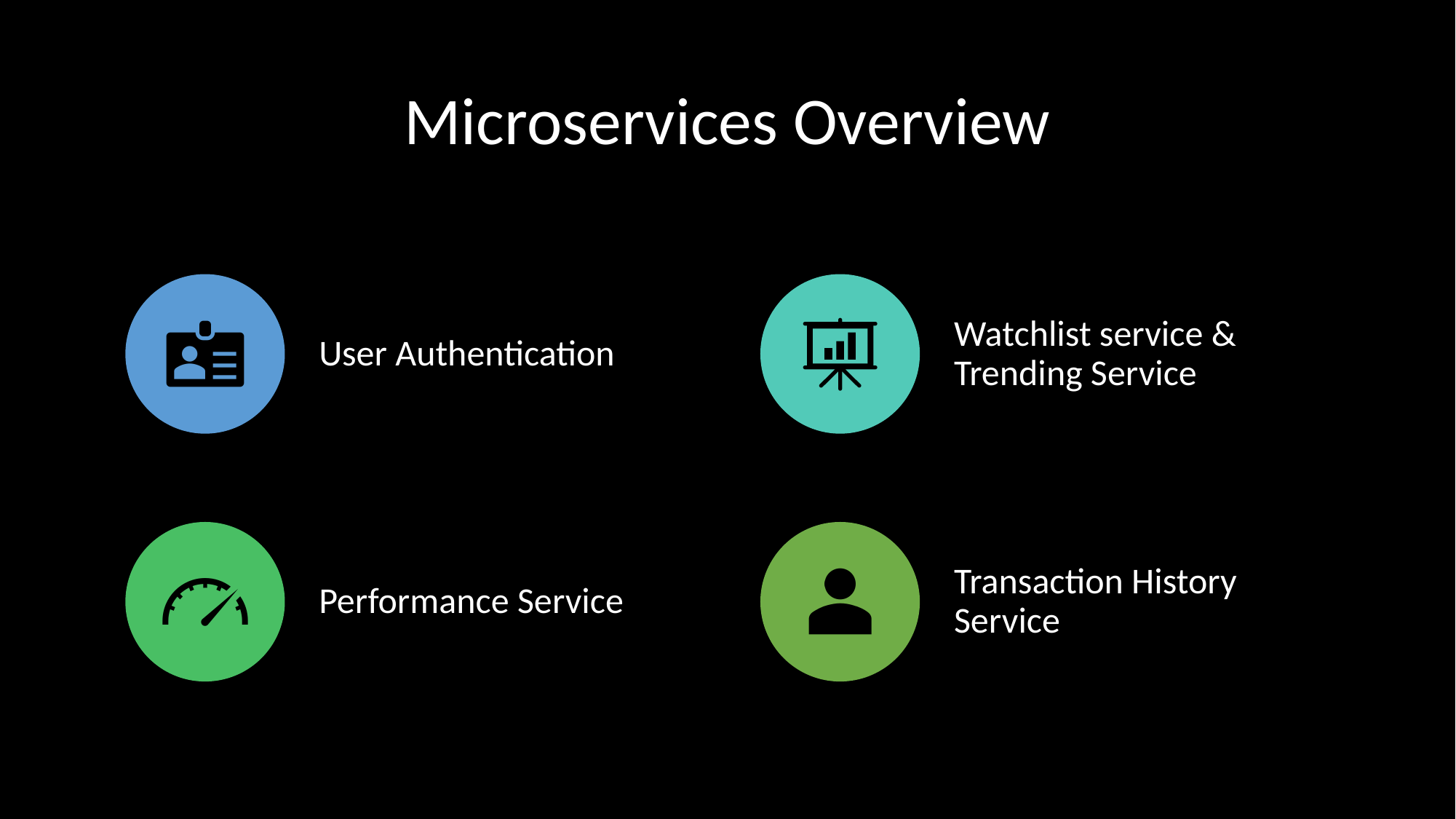

# Microservices Overview
User Authentication
Watchlist service & Trending Service
Performance Service
Transaction History Service